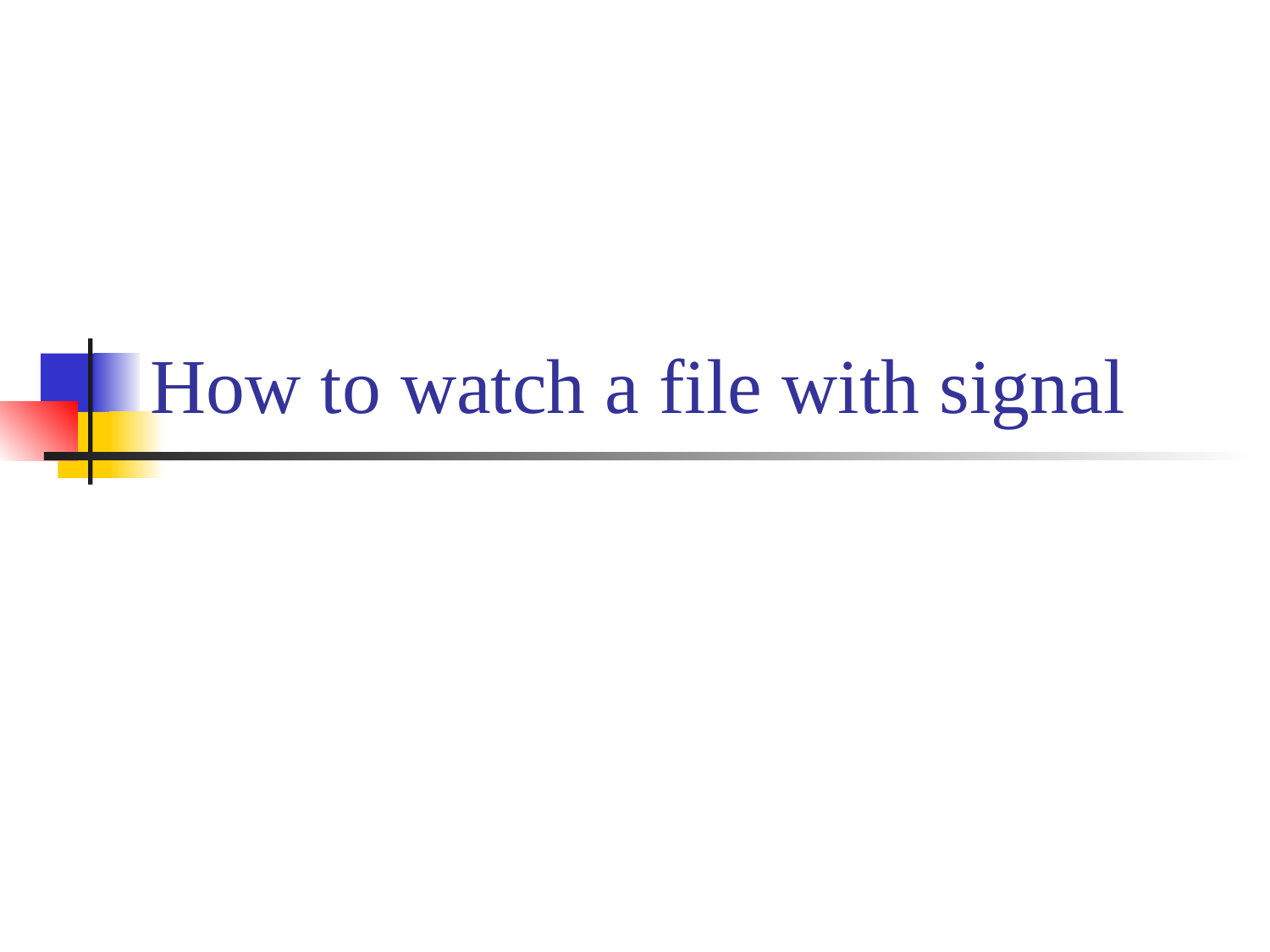

# How to watch a file with signal